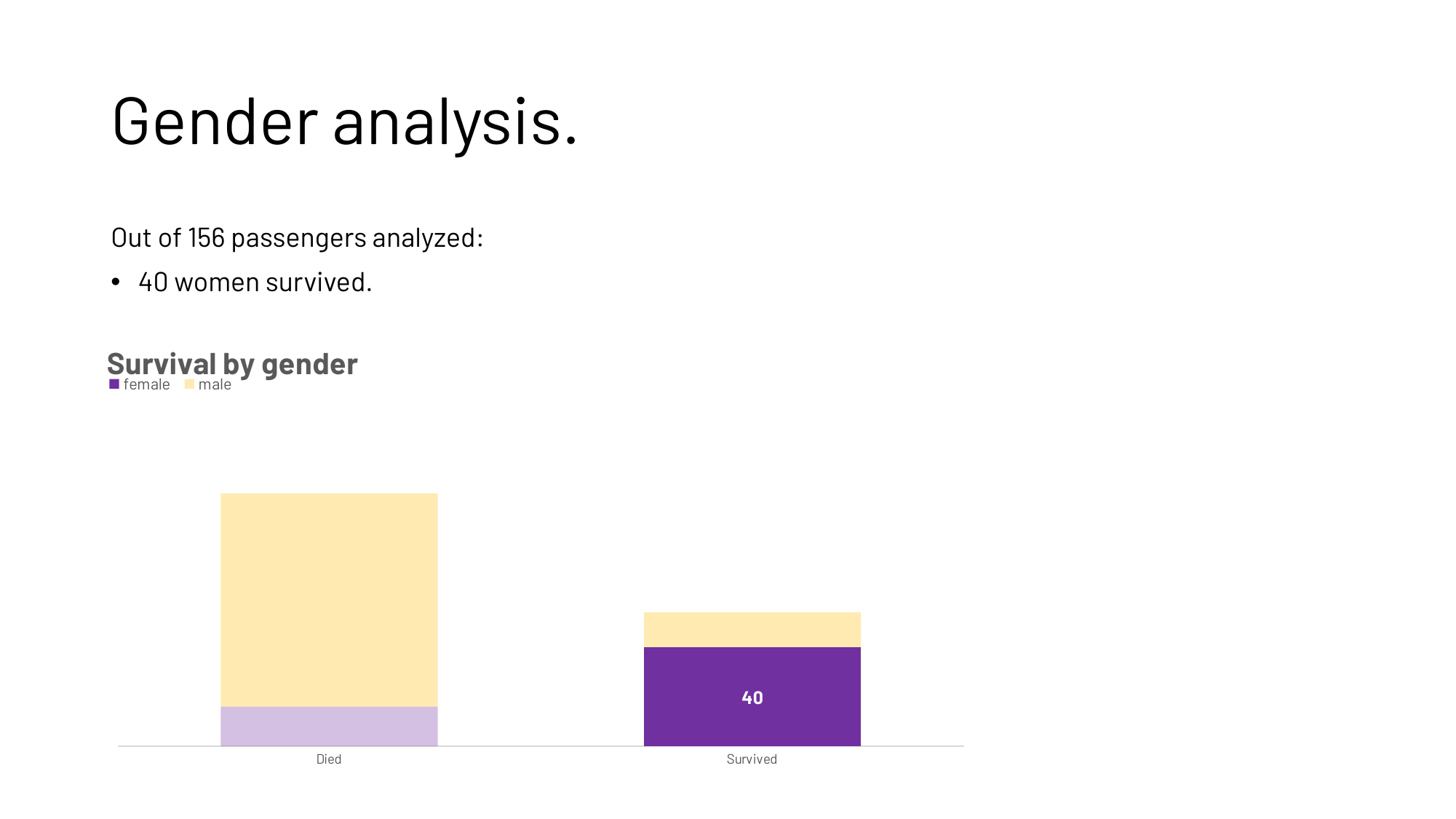

# Gender analysis.
Out of 156 passengers analyzed:
40 women survived.

### Chart: Survival by gender

| Category | female | male |
|---|---|---|
| Died | 16.0 | 86.0 |
| Survived | 40.0 | 14.0 |